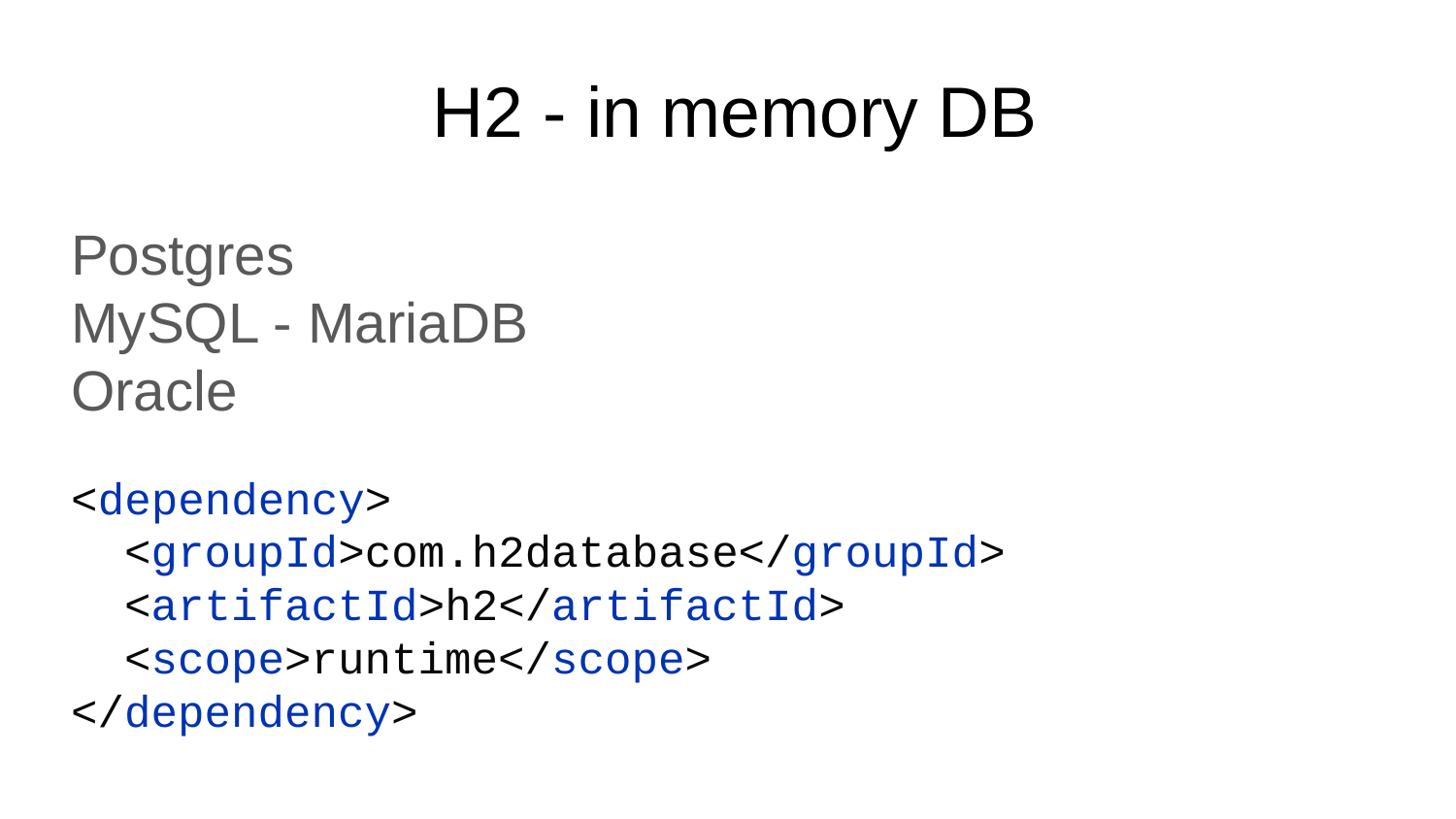

# H2 - in memory DB
Postgres
MySQL - MariaDB
Oracle
<dependency>
  <groupId>com.h2database</groupId>
  <artifactId>h2</artifactId>
  <scope>runtime</scope>
</dependency>